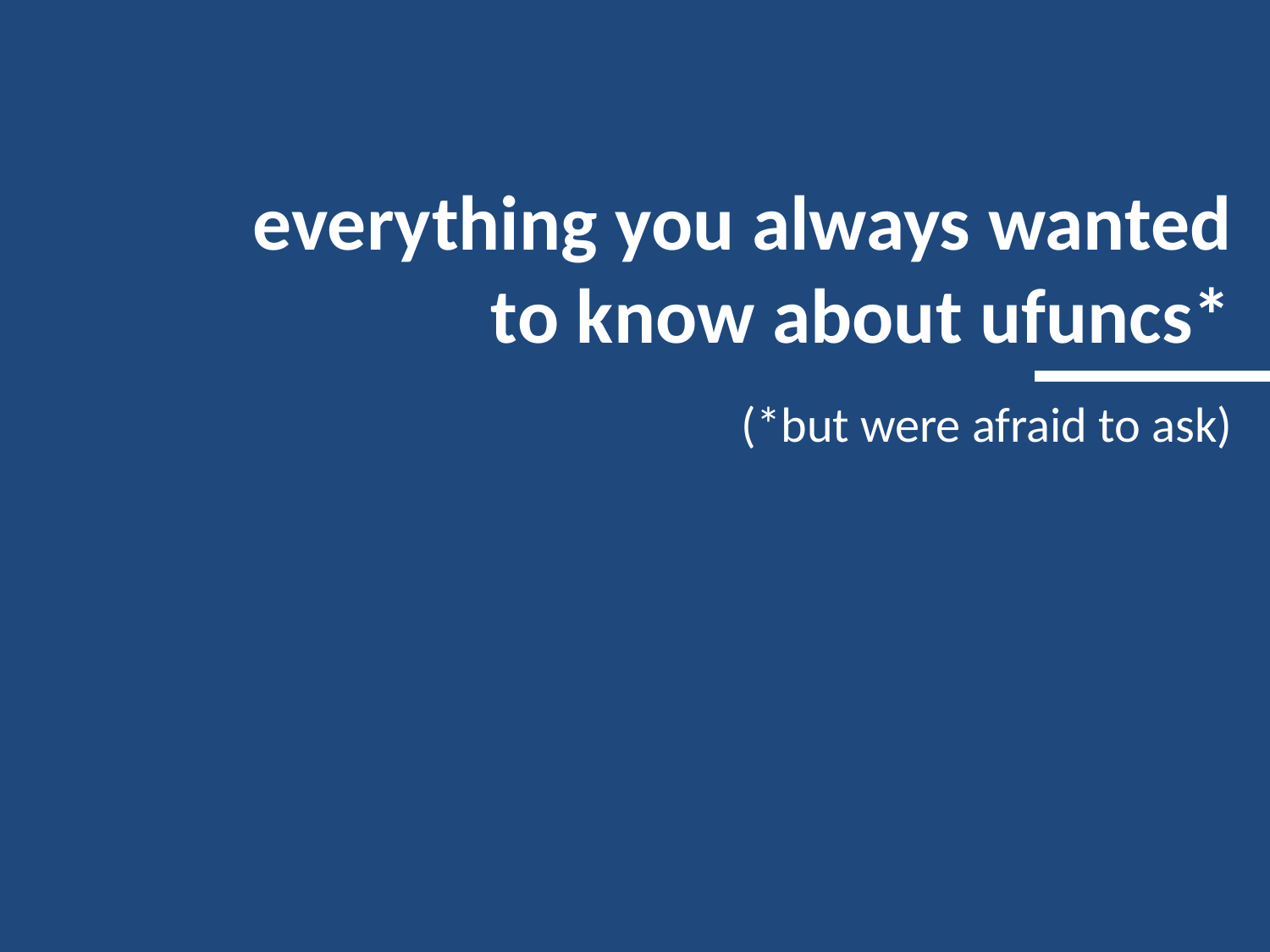

# everything you always wanted to know about ufuncs*
(*but were afraid to ask)